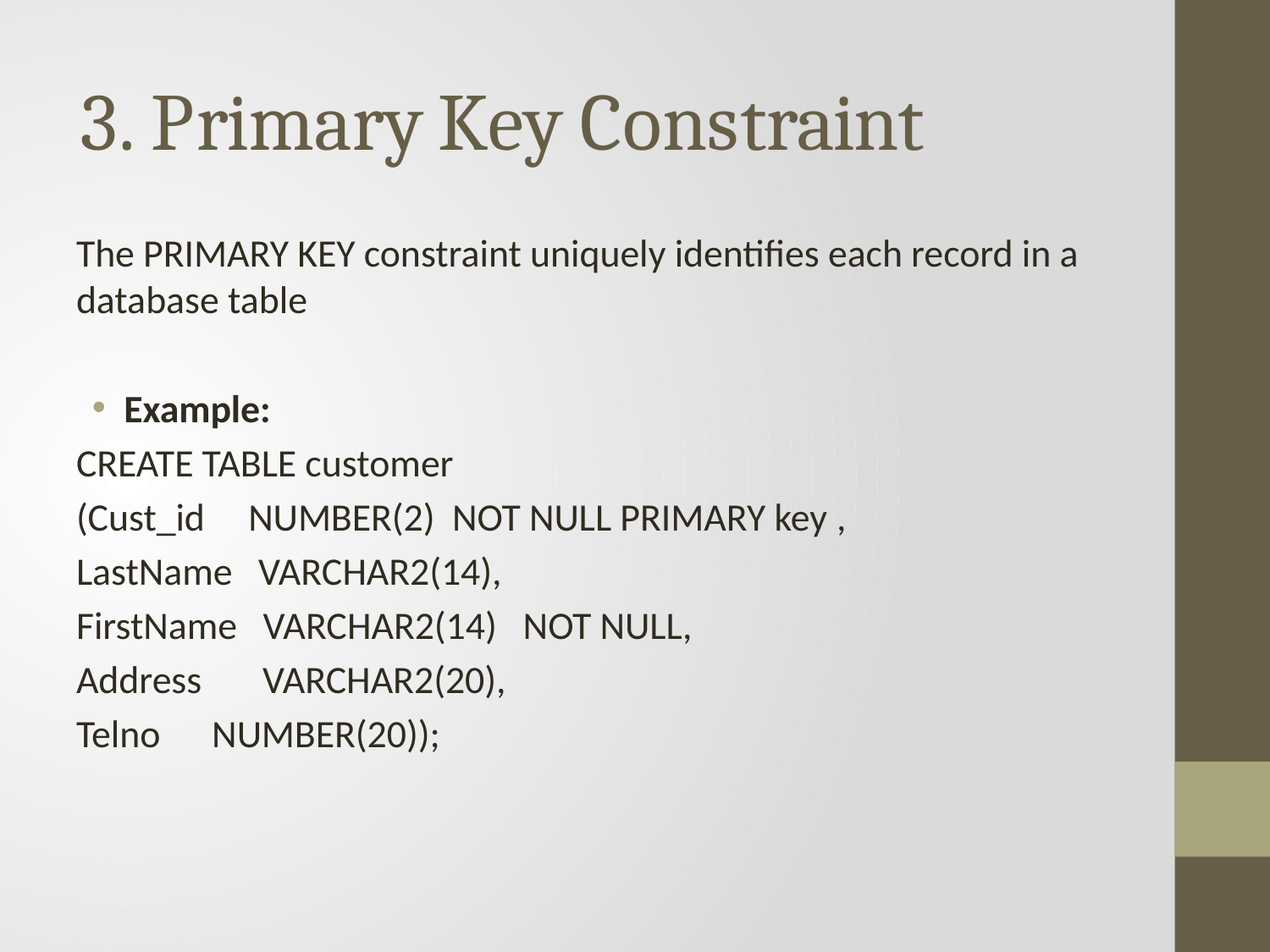

# 3. Primary Key Constraint
The PRIMARY KEY constraint uniquely identifies each record in a database table

Example:
CREATE TABLE customer
(Cust_id     NUMBER(2)  NOT NULL PRIMARY key ,
LastName   VARCHAR2(14),
FirstName   VARCHAR2(14)   NOT NULL,
Address       VARCHAR2(20),
Telno	 NUMBER(20));